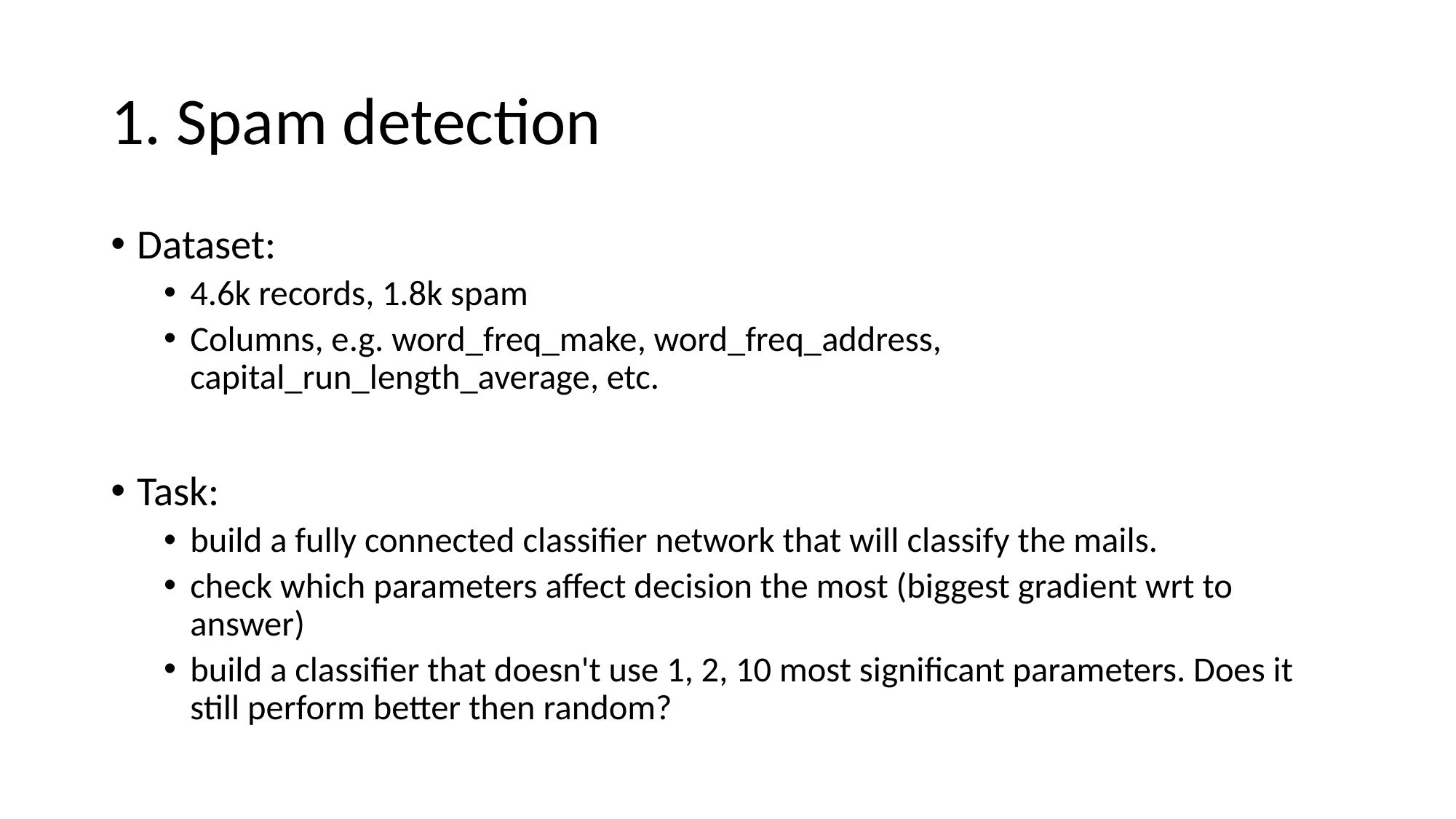

# 1. Spam detection
Dataset:
4.6k records, 1.8k spam
Columns, e.g. word_freq_make, word_freq_address, capital_run_length_average, etc.

Task:
build a fully connected classifier network that will classify the mails.
check which parameters affect decision the most (biggest gradient wrt to answer)
build a classifier that doesn't use 1, 2, 10 most significant parameters. Does it still perform better then random?